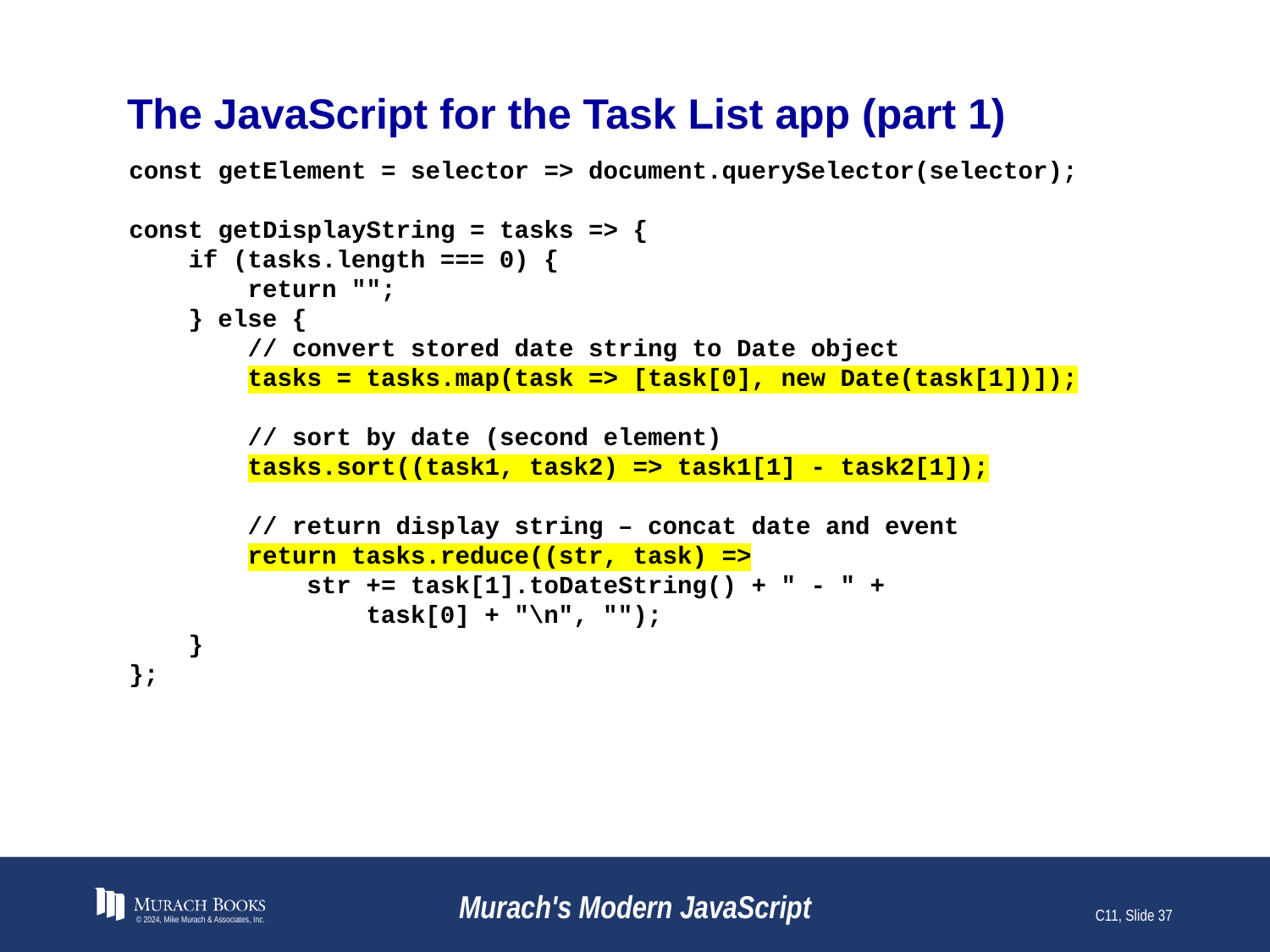

# The JavaScript for the Task List app (part 1)
const getElement = selector => document.querySelector(selector);

const getDisplayString = tasks => {
    if (tasks.length === 0) {
        return "";
    } else {
        // convert stored date string to Date object
        tasks = tasks.map(task => [task[0], new Date(task[1])]);

        // sort by date (second element)
        tasks.sort((task1, task2) => task1[1] - task2[1]);

        // return display string – concat date and event
        return tasks.reduce((str, task) =>
            str += task[1].toDateString() + " - " +
                task[0] + "\n", "");
    }
};

© 2024, Mike Murach & Associates, Inc.
Murach's Modern JavaScript

C11, Slide 37